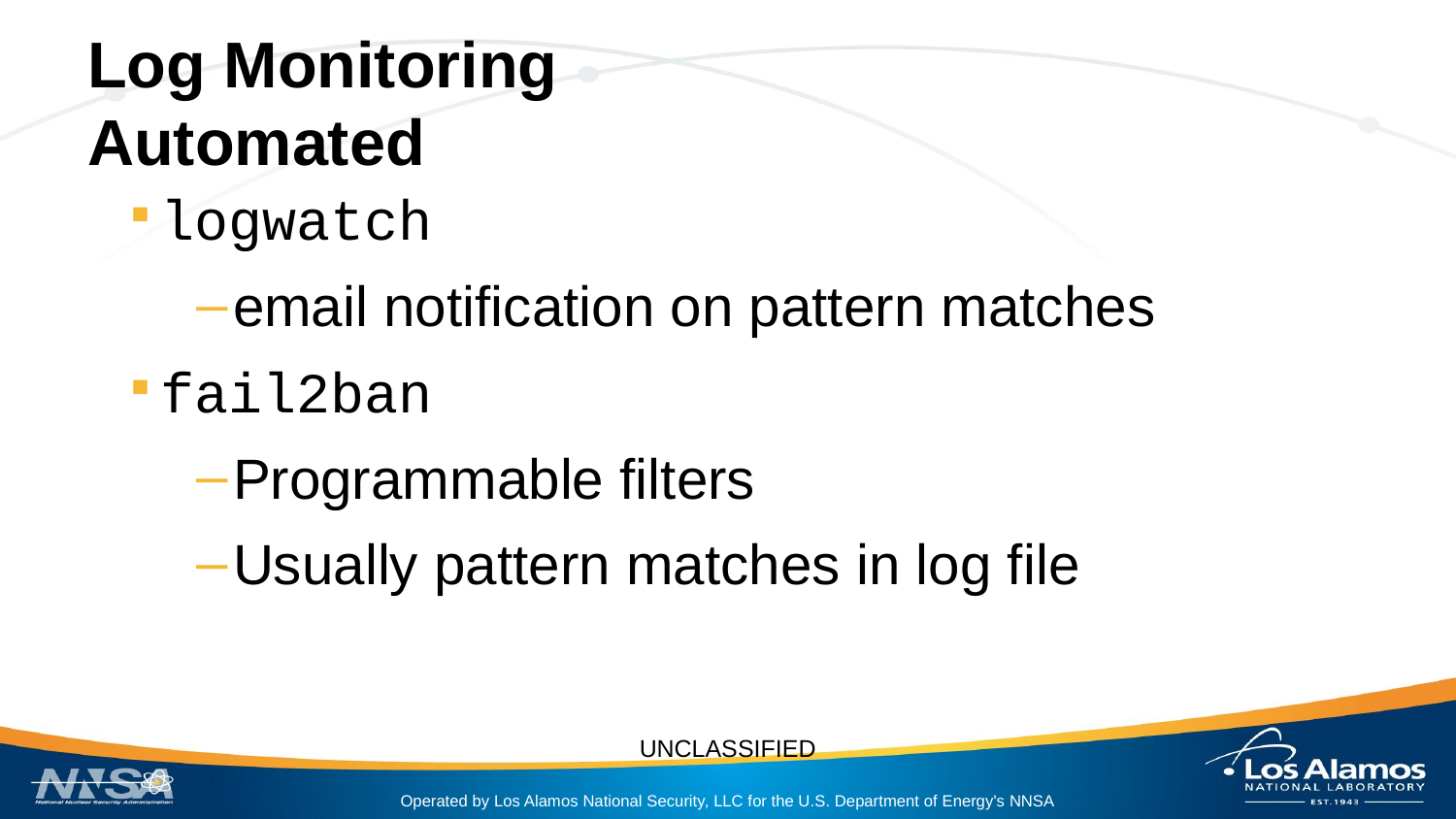

# Log Monitoring
Automated
logwatch
email notification on pattern matches
fail2ban
Programmable filters
Usually pattern matches in log file